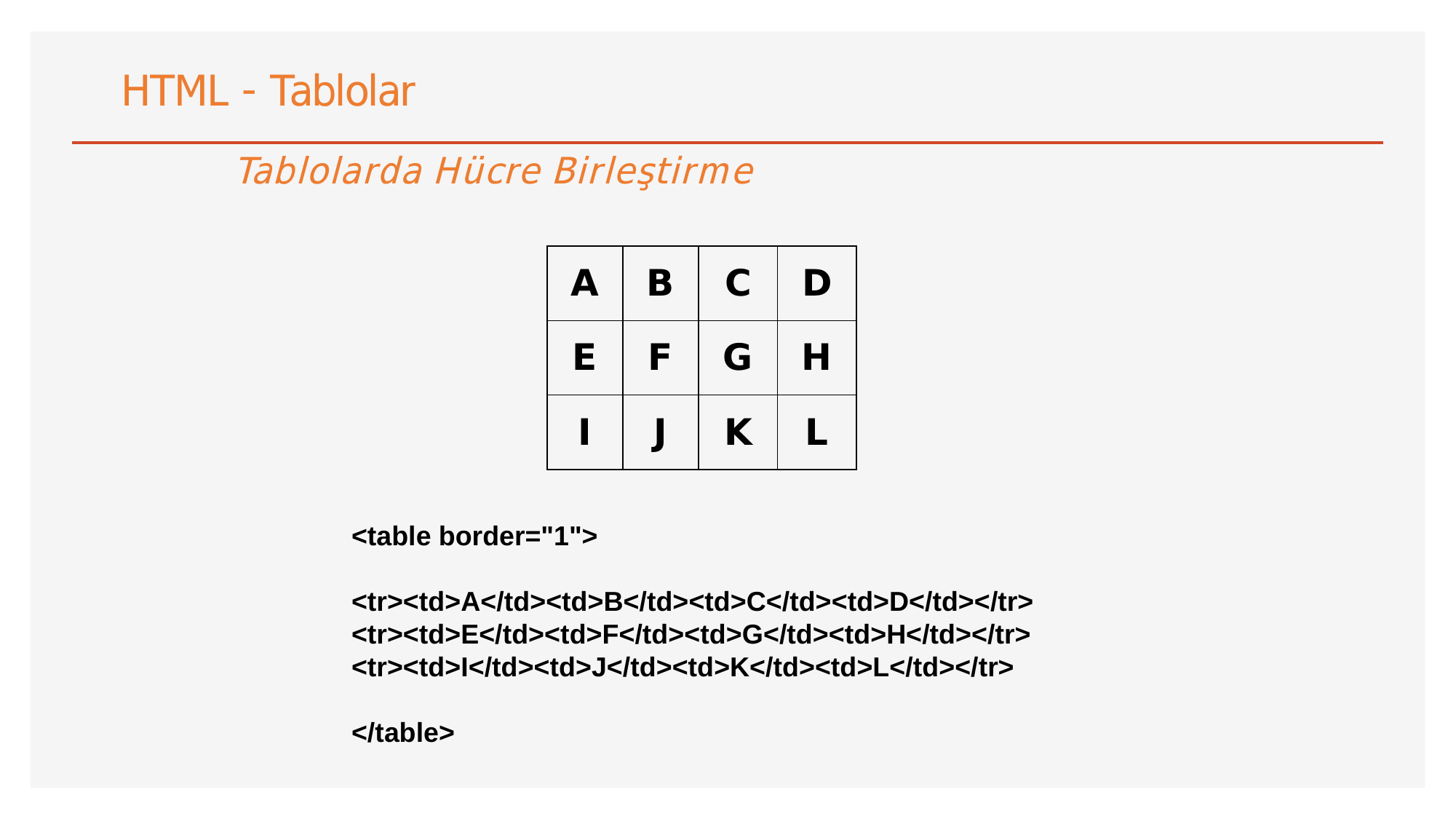

HTML - Tablolar
Tablolarda Hücre Birleştirme
| A | B | C | D |
| --- | --- | --- | --- |
| E | F | G | H |
| I | J | K | L |
<table border="1">
<tr><td>A</td><td>B</td><td>C</td><td>D</td></tr>
<tr><td>E</td><td>F</td><td>G</td><td>H</td></tr>
<tr><td>I</td><td>J</td><td>K</td><td>L</td></tr>
</table>